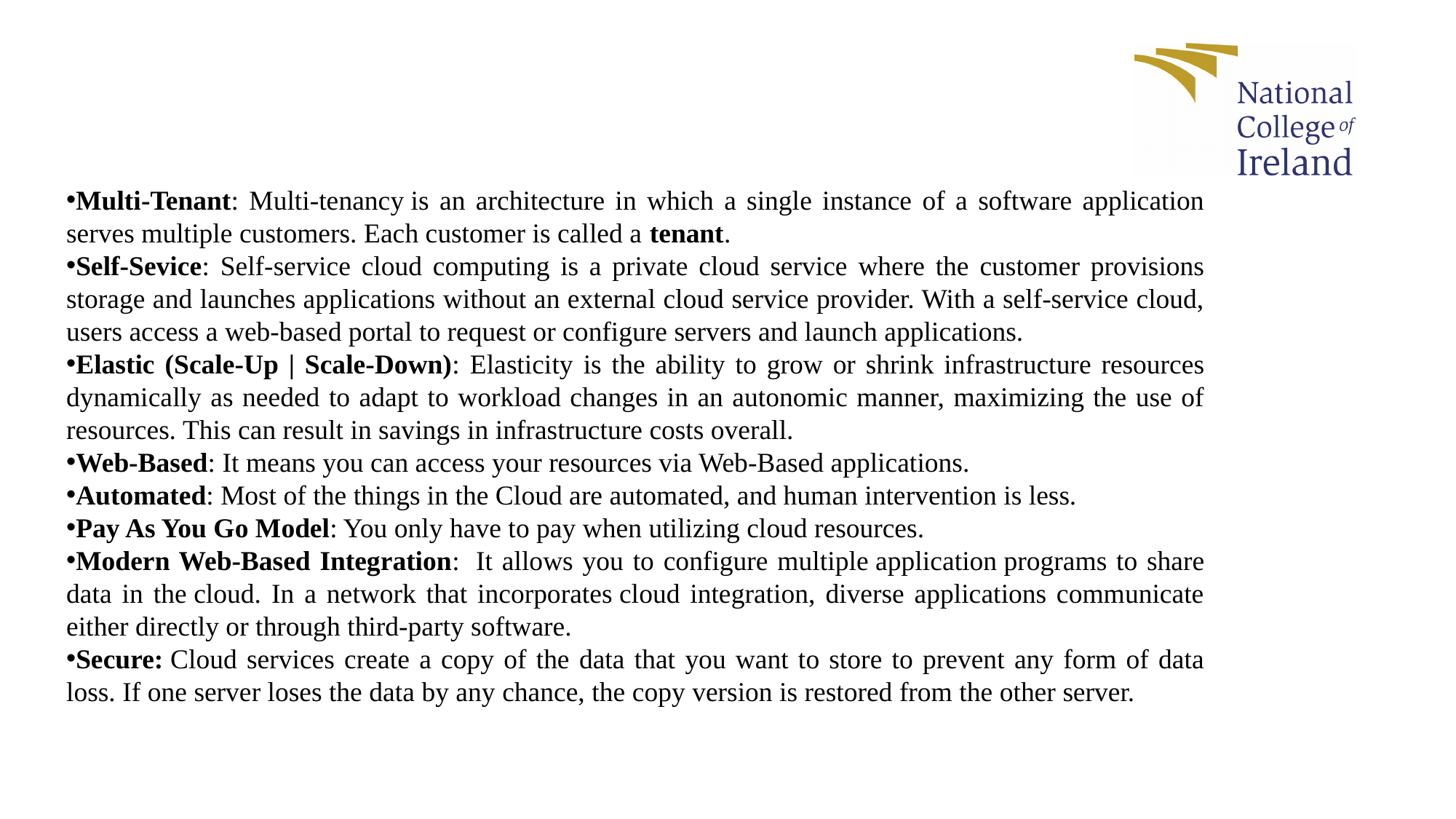

# Characteristics Of Service Model of cloud computing
Multi-Tenant: Multi-tenancy is an architecture in which a single instance of a software application serves multiple customers. Each customer is called a tenant.
Self-Sevice: Self-service cloud computing is a private cloud service where the customer provisions storage and launches applications without an external cloud service provider. With a self-service cloud, users access a web-based portal to request or configure servers and launch applications.
Elastic (Scale-Up | Scale-Down): Elasticity is the ability to grow or shrink infrastructure resources dynamically as needed to adapt to workload changes in an autonomic manner, maximizing the use of resources. This can result in savings in infrastructure costs overall.
Web-Based: It means you can access your resources via Web-Based applications.
Automated: Most of the things in the Cloud are automated, and human intervention is less.
Pay As You Go Model: You only have to pay when utilizing cloud resources.
Modern Web-Based Integration:  It allows you to configure multiple application programs to share data in the cloud. In a network that incorporates cloud integration, diverse applications communicate either directly or through third-party software.
Secure: Cloud services create a copy of the data that you want to store to prevent any form of data loss. If one server loses the data by any chance, the copy version is restored from the other server.